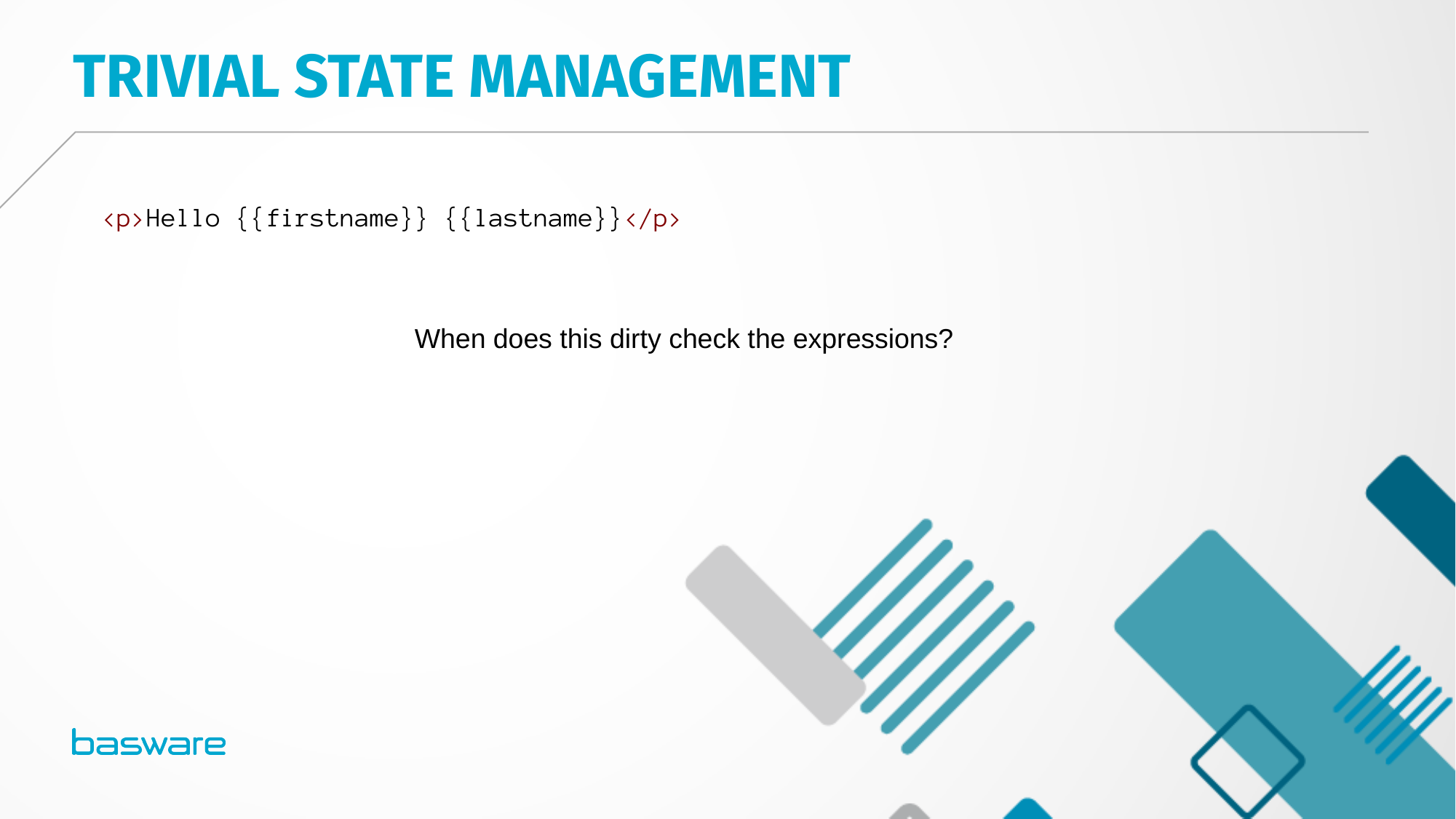

Trivial state management
<p>Hello {{firstname}} {{lastname}}</p>

When does this dirty check the expressions?